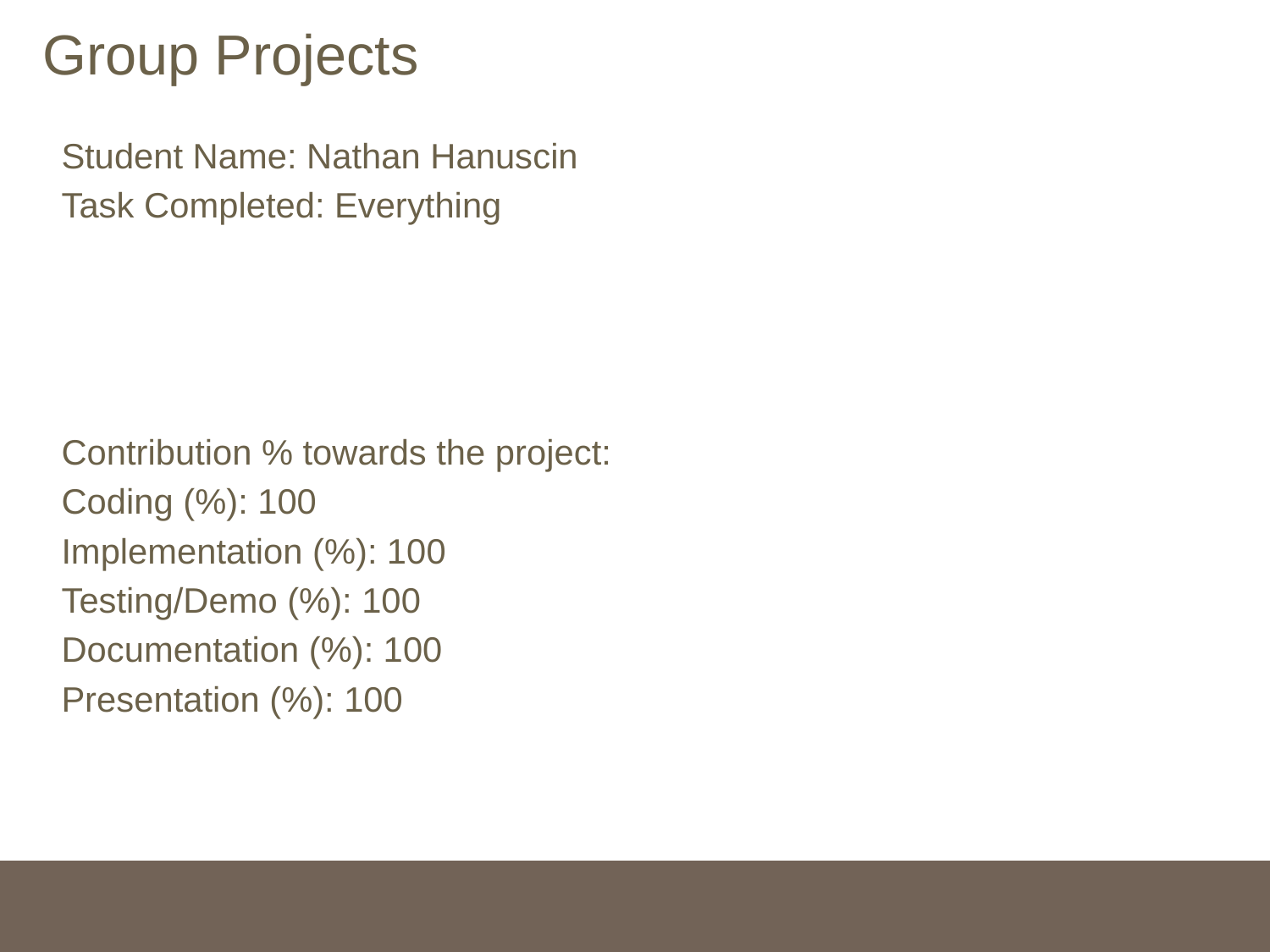

# Group Projects
Student Name: Nathan Hanuscin
Task Completed: Everything

Contribution % towards the project:
Coding (%): 100
Implementation (%): 100
Testing/Demo (%): 100
Documentation (%): 100
Presentation (%): 100